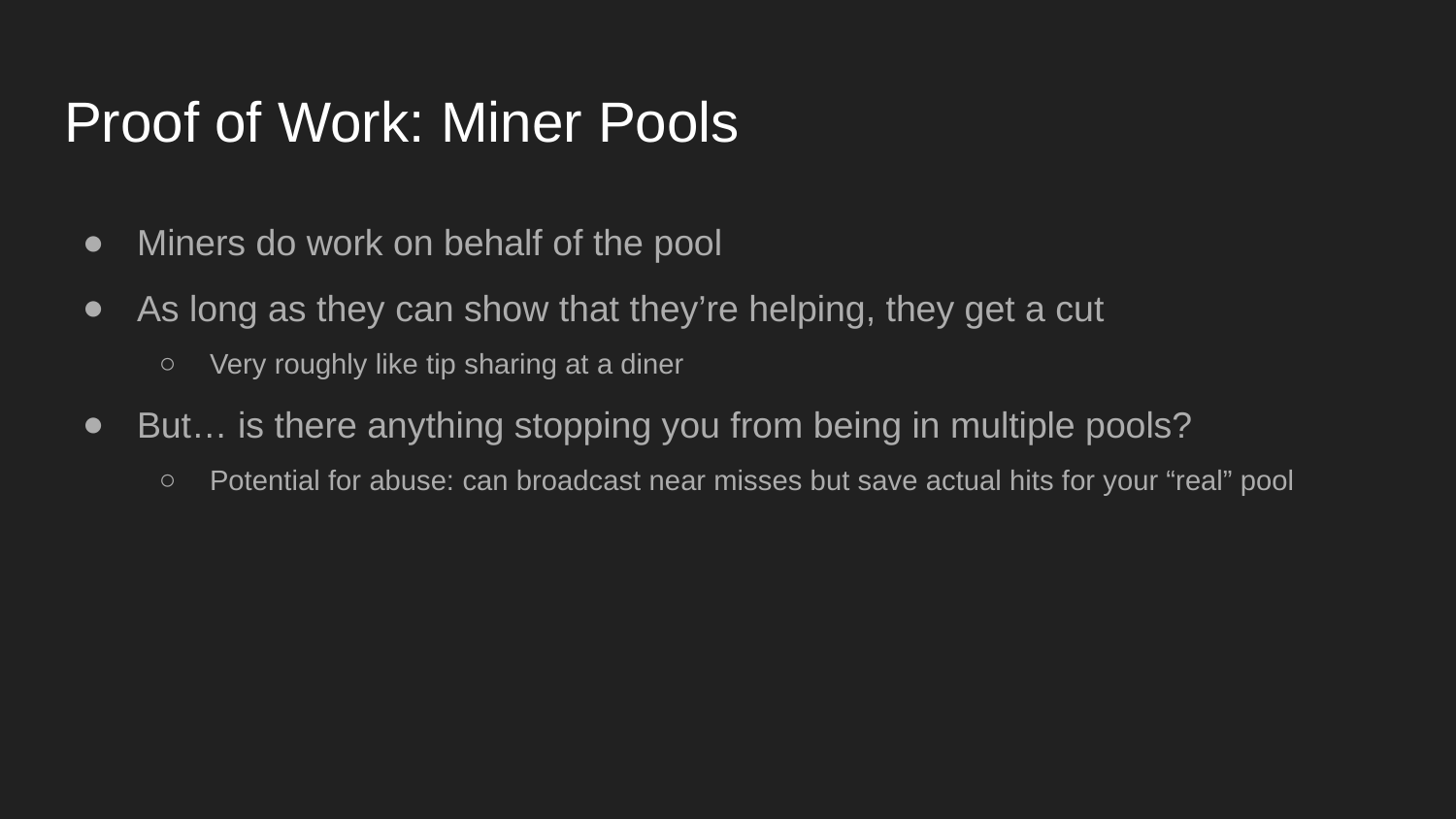

# Proof of Work: Miner Pools
Miners do work on behalf of the pool
As long as they can show that they’re helping, they get a cut
Very roughly like tip sharing at a diner
But… is there anything stopping you from being in multiple pools?
Potential for abuse: can broadcast near misses but save actual hits for your “real” pool